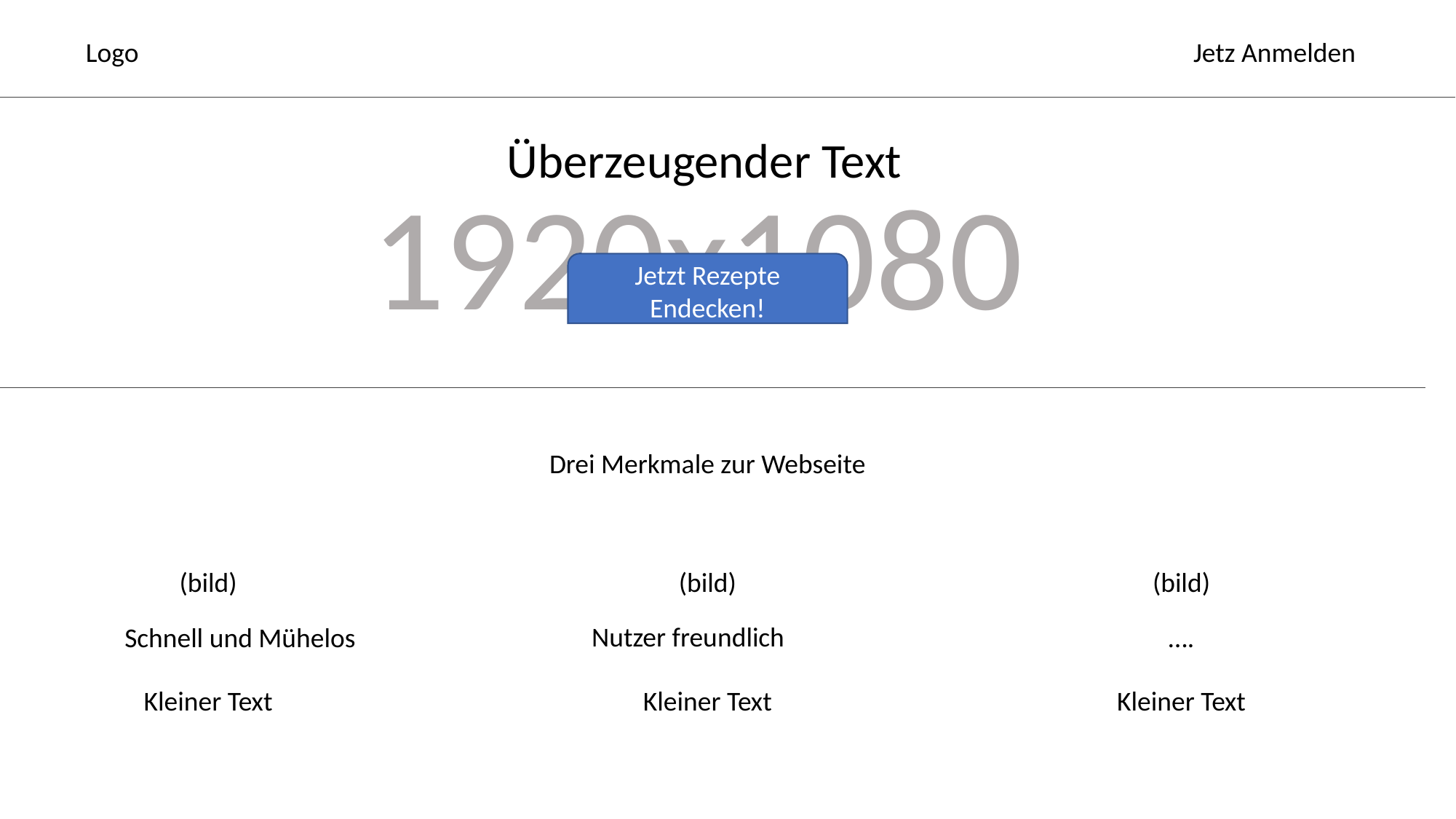

Logo
Jetz Anmelden
Überzeugender Text
1920x1080
Jetzt Rezepte Endecken!
Drei Merkmale zur Webseite
(bild)
(bild)
(bild)
Nutzer freundlich
Schnell und Mühelos
….
Kleiner Text
Kleiner Text
Kleiner Text